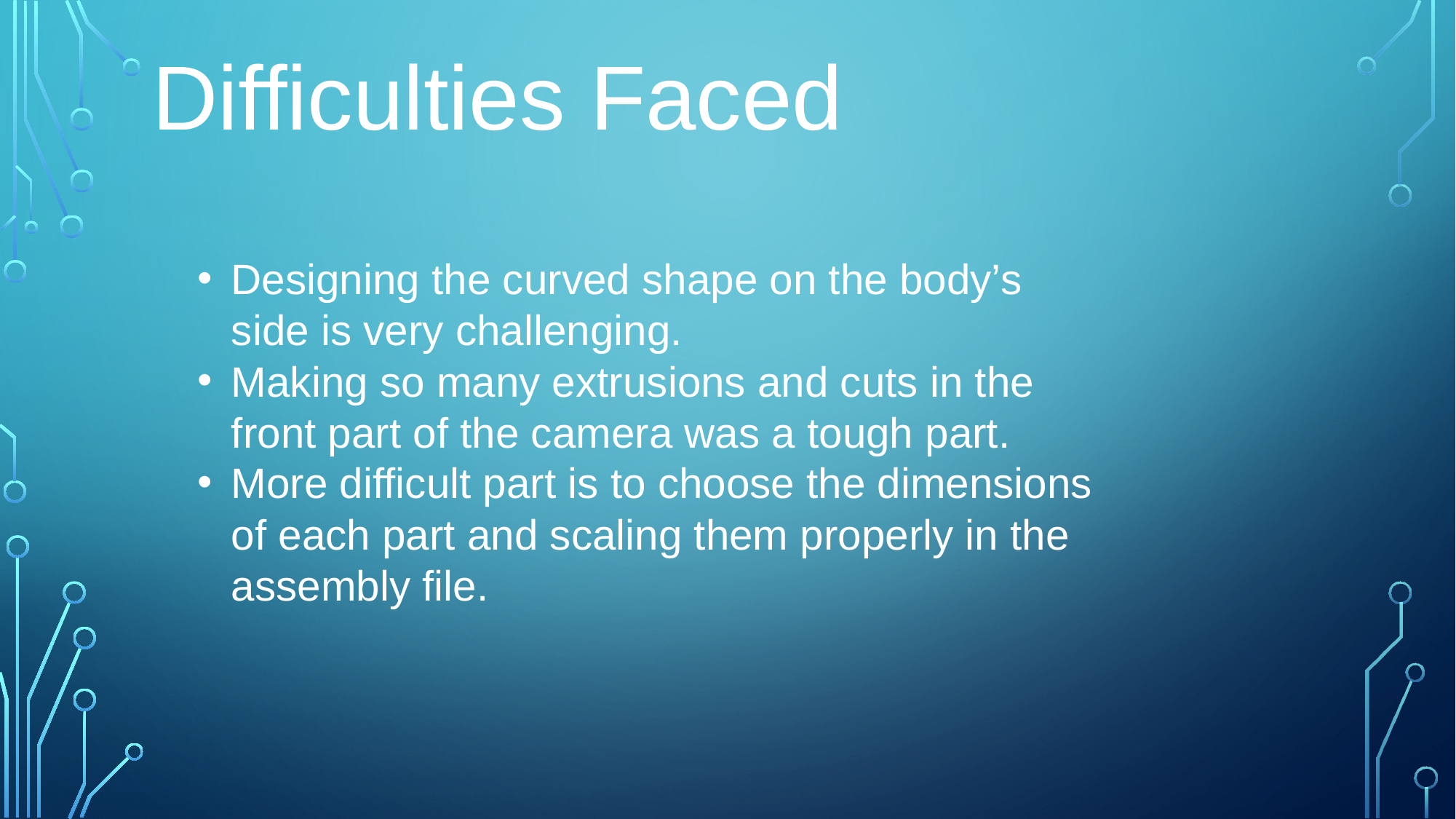

Difficulties Faced
Designing the curved shape on the body’s side is very challenging.
Making so many extrusions and cuts in the front part of the camera was a tough part.
More difficult part is to choose the dimensions of each part and scaling them properly in the assembly file.